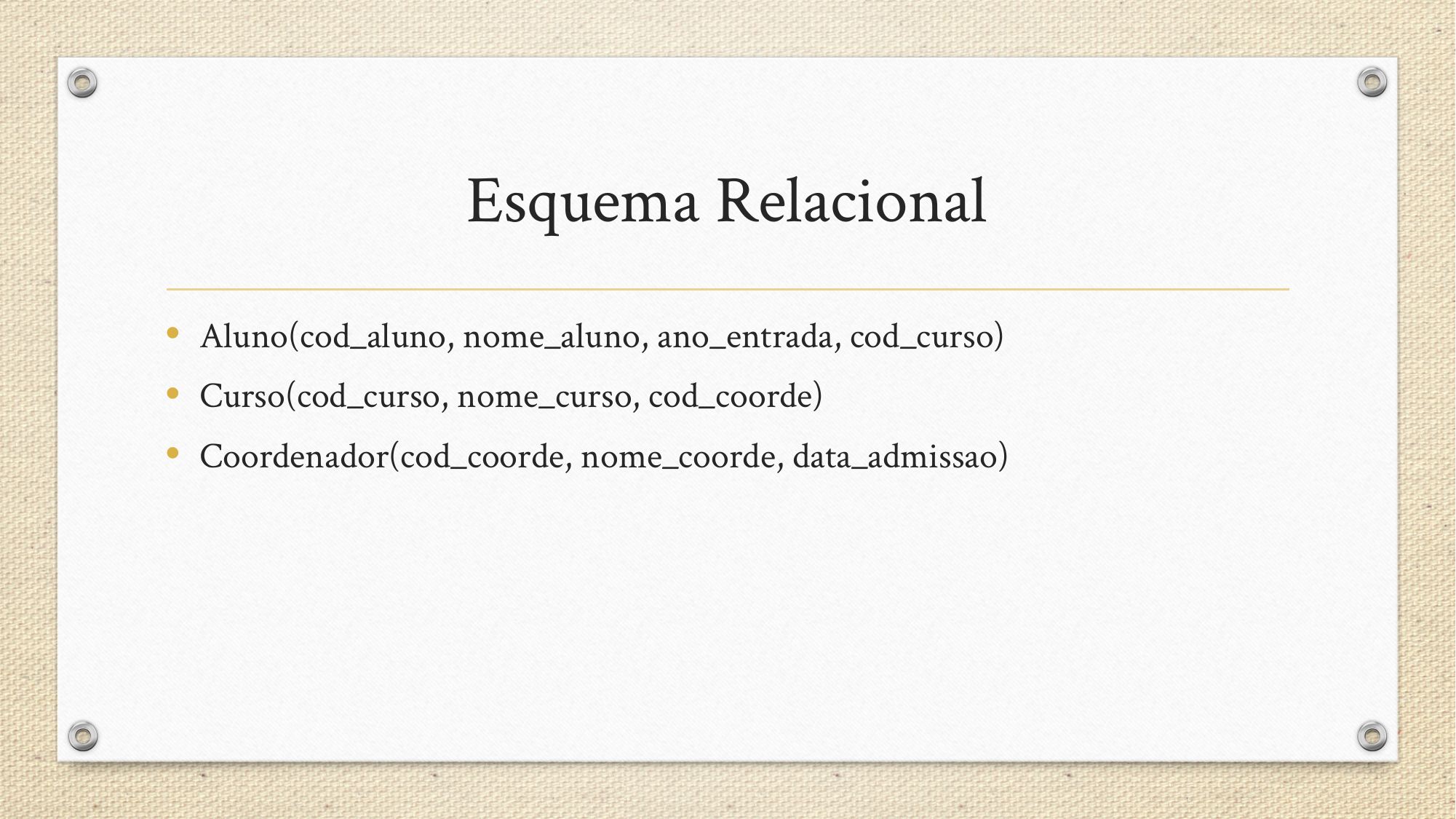

# Esquema Relacional
Aluno(cod_aluno, nome_aluno, ano_entrada, cod_curso)
Curso(cod_curso, nome_curso, cod_coorde)
Coordenador(cod_coorde, nome_coorde, data_admissao)